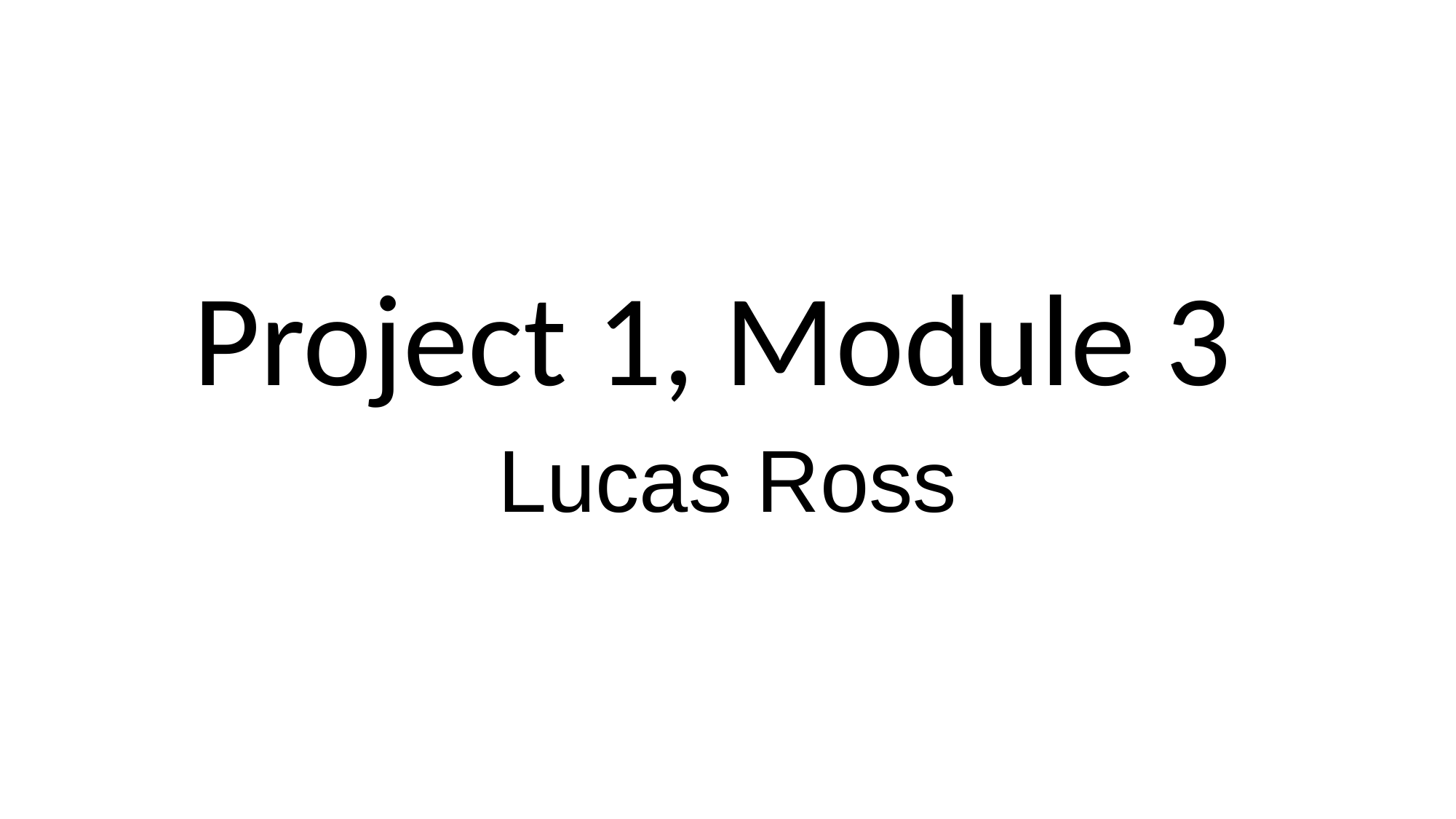

# Project 1, Module 3
Lucas Ross